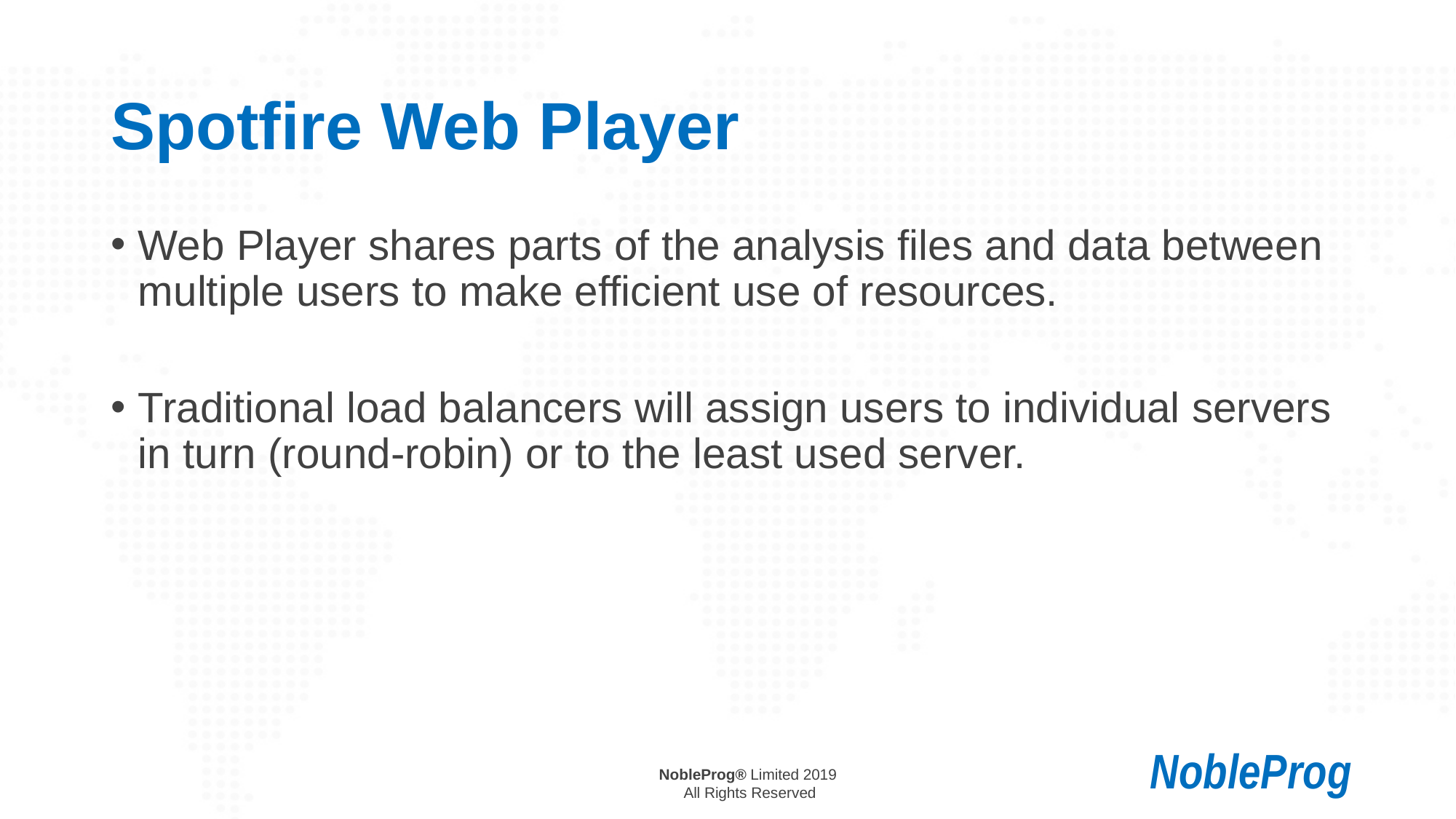

# Spotfire Web Player
Web Player shares parts of the analysis files and data between multiple users to make efficient use of resources.

Traditional load balancers will assign users to individual servers in turn (round-robin) or to the least used server.